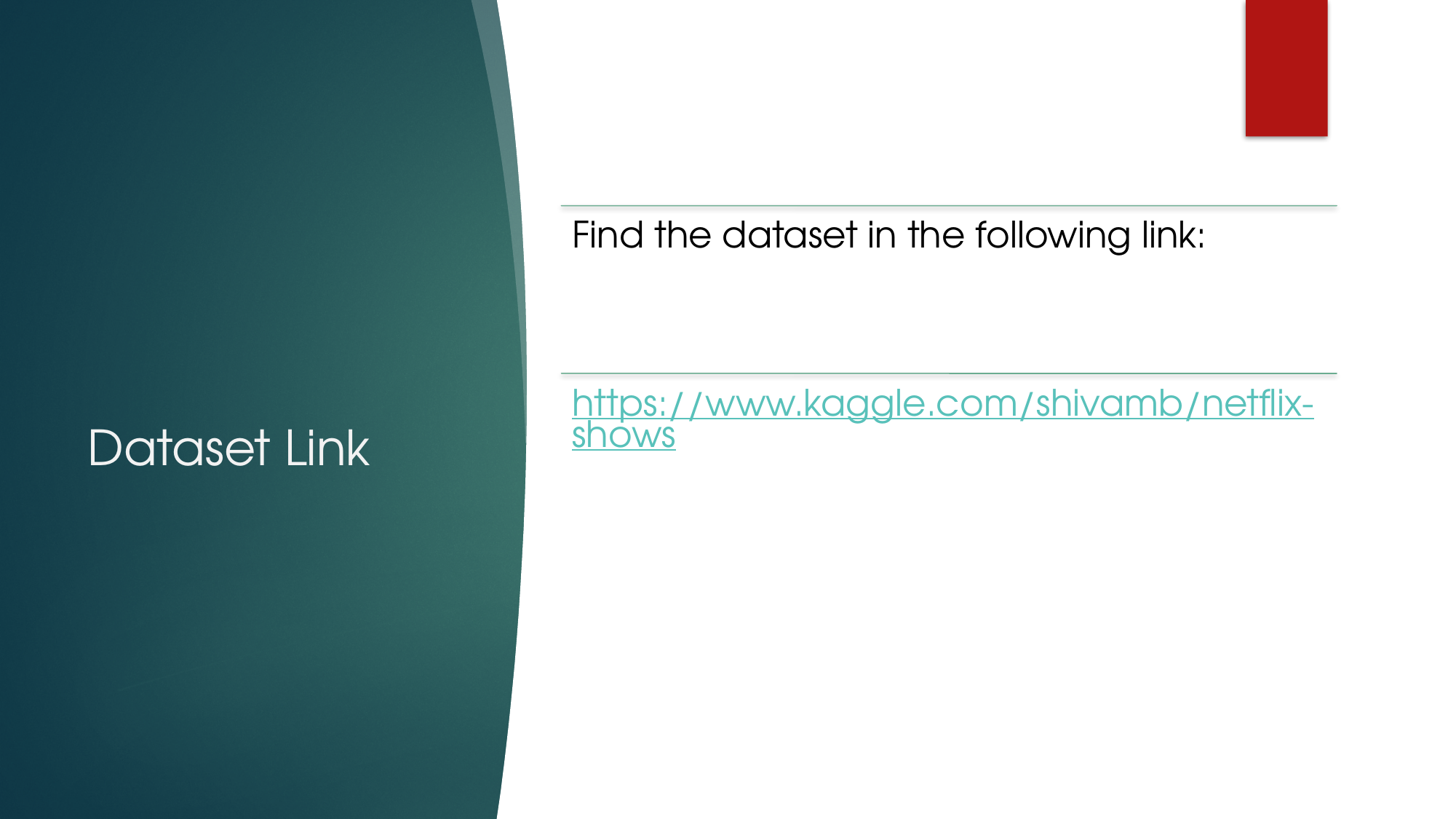

# Dataset Link
Find the dataset in the following link:
https://www.kaggle.com/shivamb/netflix-shows